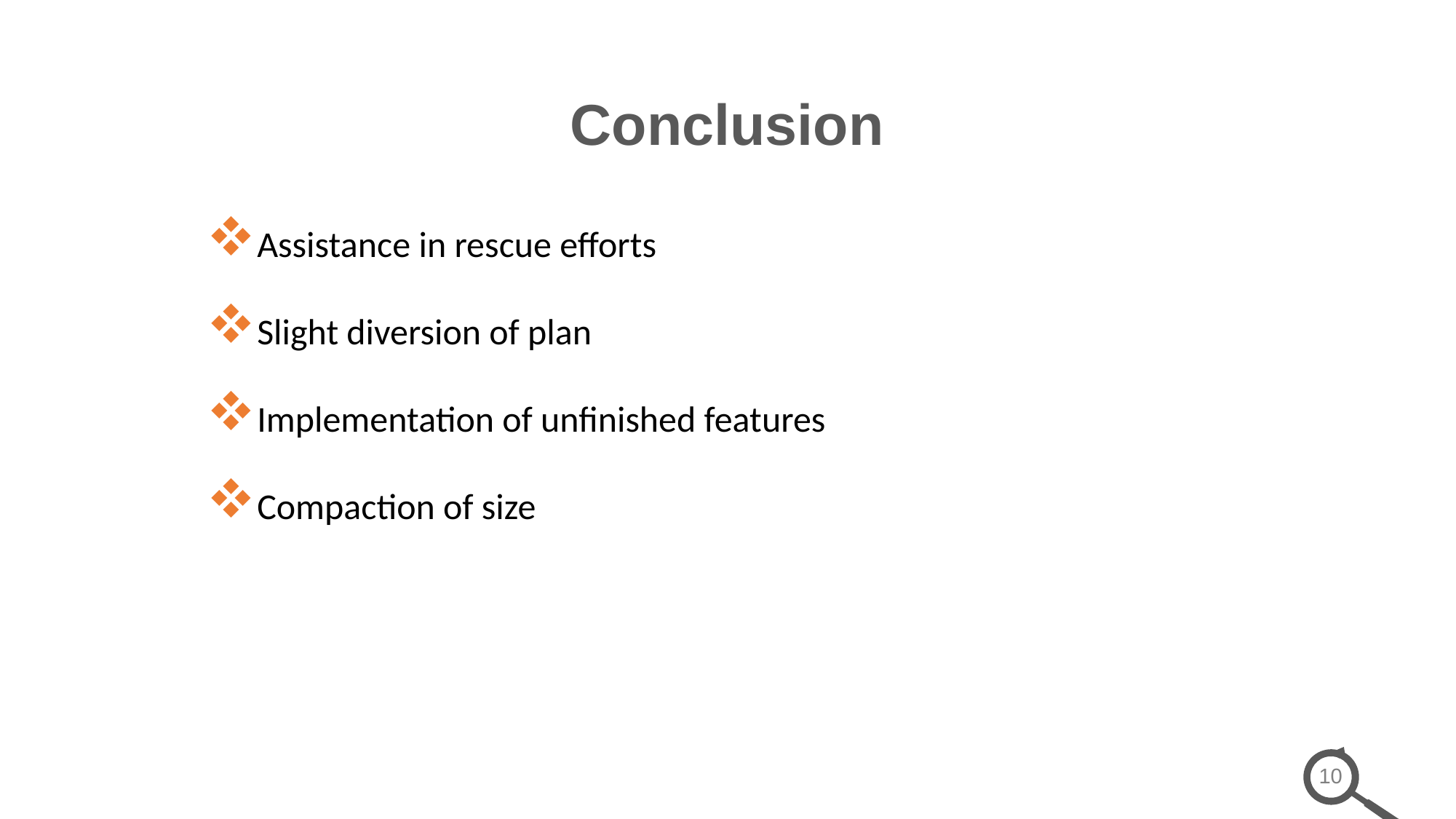

Conclusion
Assistance in rescue efforts

Slight diversion of plan

Implementation of unfinished features

Compaction of size

10